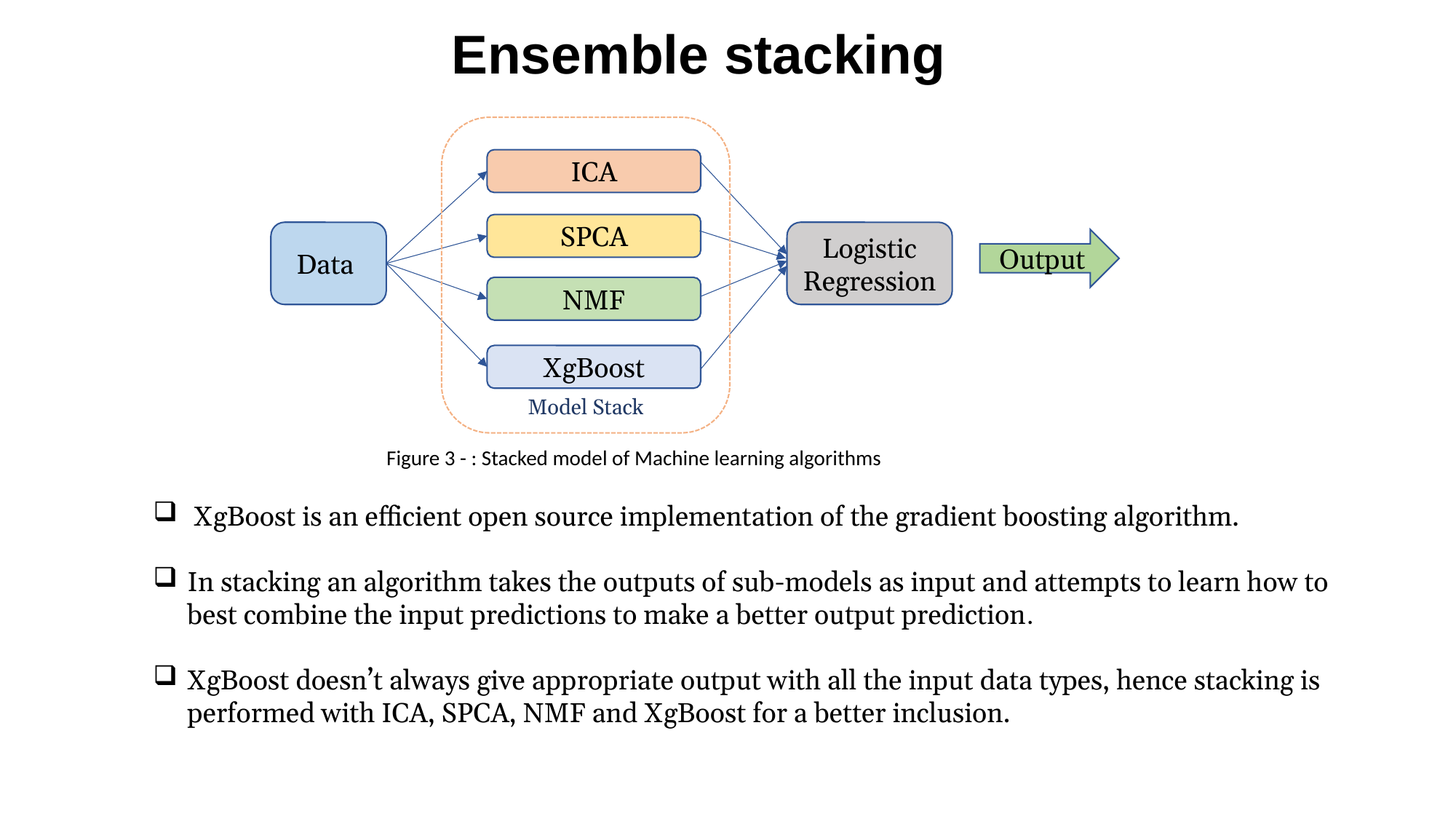

# Ensemble stacking

Model Stack
ICA
SPCA
Data
Logistic Regression
Output
NMF
XgBoost
Figure 3 - : Stacked model of Machine learning algorithms
 XgBoost is an efficient open source implementation of the gradient boosting algorithm.
In stacking an algorithm takes the outputs of sub-models as input and attempts to learn how to best combine the input predictions to make a better output prediction.

XgBoost doesn’t always give appropriate output with all the input data types, hence stacking is performed with ICA, SPCA, NMF and XgBoost for a better inclusion.